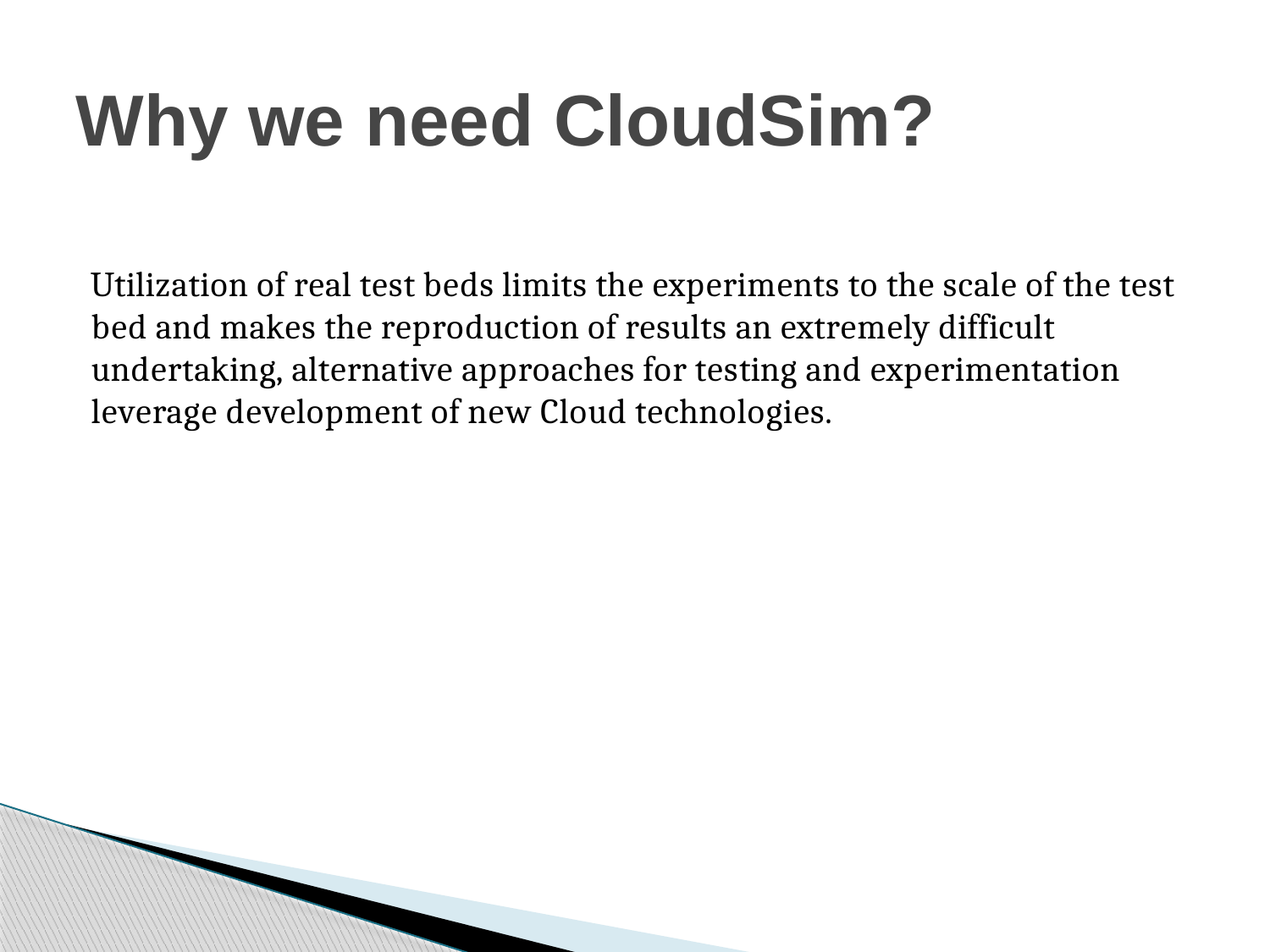

# Why we need CloudSim?

Utilization of real test beds limits the experiments to the scale of the test bed and makes the reproduction of results an extremely difficult undertaking, alternative approaches for testing and experimentation leverage development of new Cloud technologies.